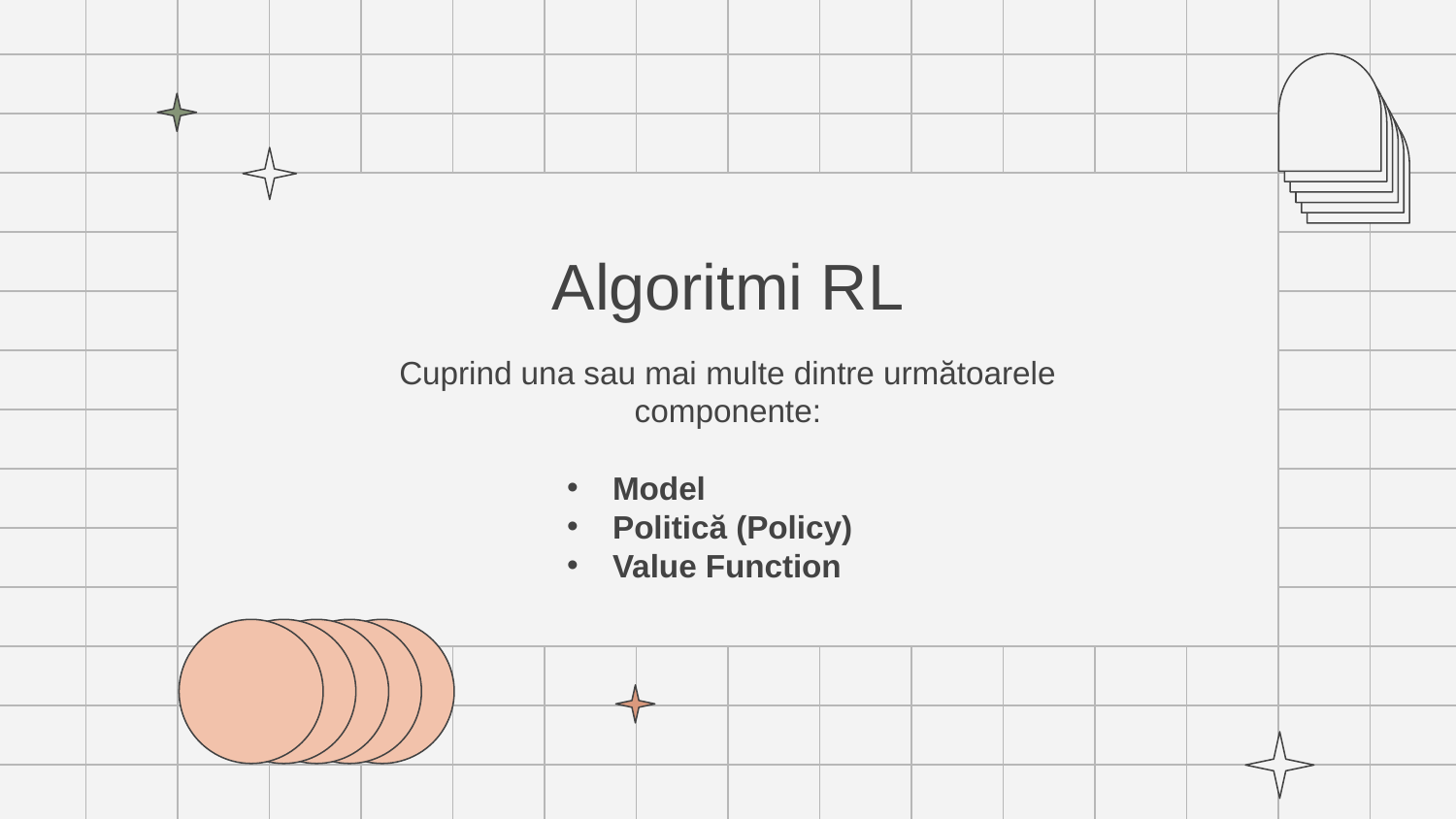

# Algoritmi RL
Cuprind una sau mai multe dintre următoarele componente:

Model
Politică (Policy)
Value Function